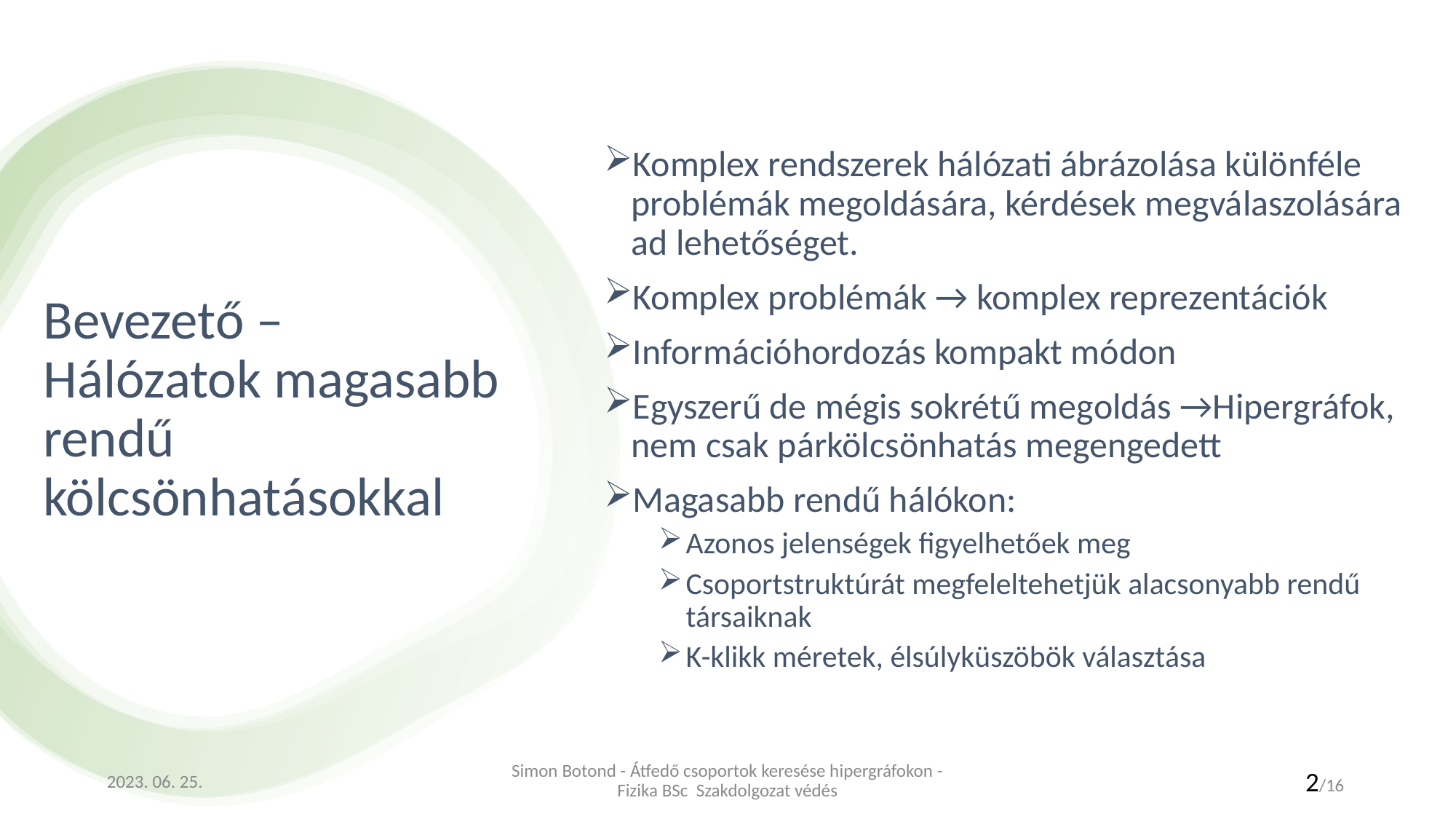

Komplex rendszerek hálózati ábrázolása különféle problémák megoldására, kérdések megválaszolására ad lehetőséget.
Komplex problémák → komplex reprezentációk
Információhordozás kompakt módon
Egyszerű de mégis sokrétű megoldás →Hipergráfok, nem csak párkölcsönhatás megengedett
Magasabb rendű hálókon:
Azonos jelenségek figyelhetőek meg
Csoportstruktúrát megfeleltehetjük alacsonyabb rendű társaiknak
K-klikk méretek, élsúlyküszöbök választása
# Bevezető – Hálózatok magasabb rendű kölcsönhatásokkal
2023. 06. 25.
Simon Botond - Átfedő csoportok keresése hipergráfokon - Fizika BSc  Szakdolgozat védés
2/16